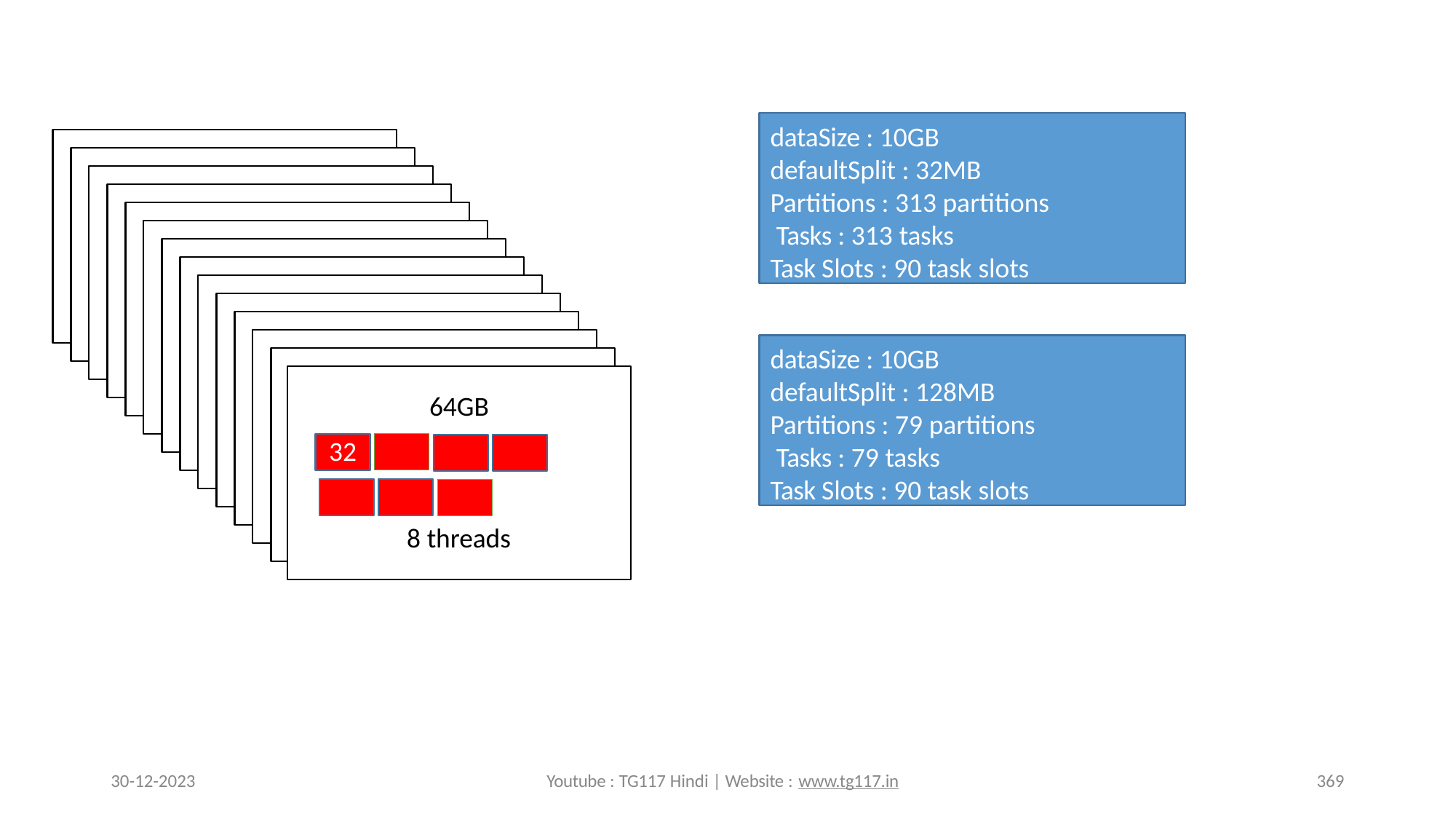

dataSize : 10GB  defaultSplit : 32MB  Partitions : 313 partitions  Tasks : 313 tasks
Task Slots : 90 task slots

64GB

8 cores

64GB

8 cores

64GB

8 cores

64GB

8 cores

64GB

8 cores

64GB

8 cores

64GB

8 cores

64GB

8 cores

64GB

8 cores

64GB

8 cores

dataSize : 10GB  defaultSplit : 128MB  Partitions : 79 partitions  Tasks : 79 tasks
Task Slots : 90 task slots
64GB

8 cores

64GB

8 cores

64GB

8 cores
64GB
32

8 threads
30-12-2023
Youtube : TG117 Hindi | Website : www.tg117.in
369